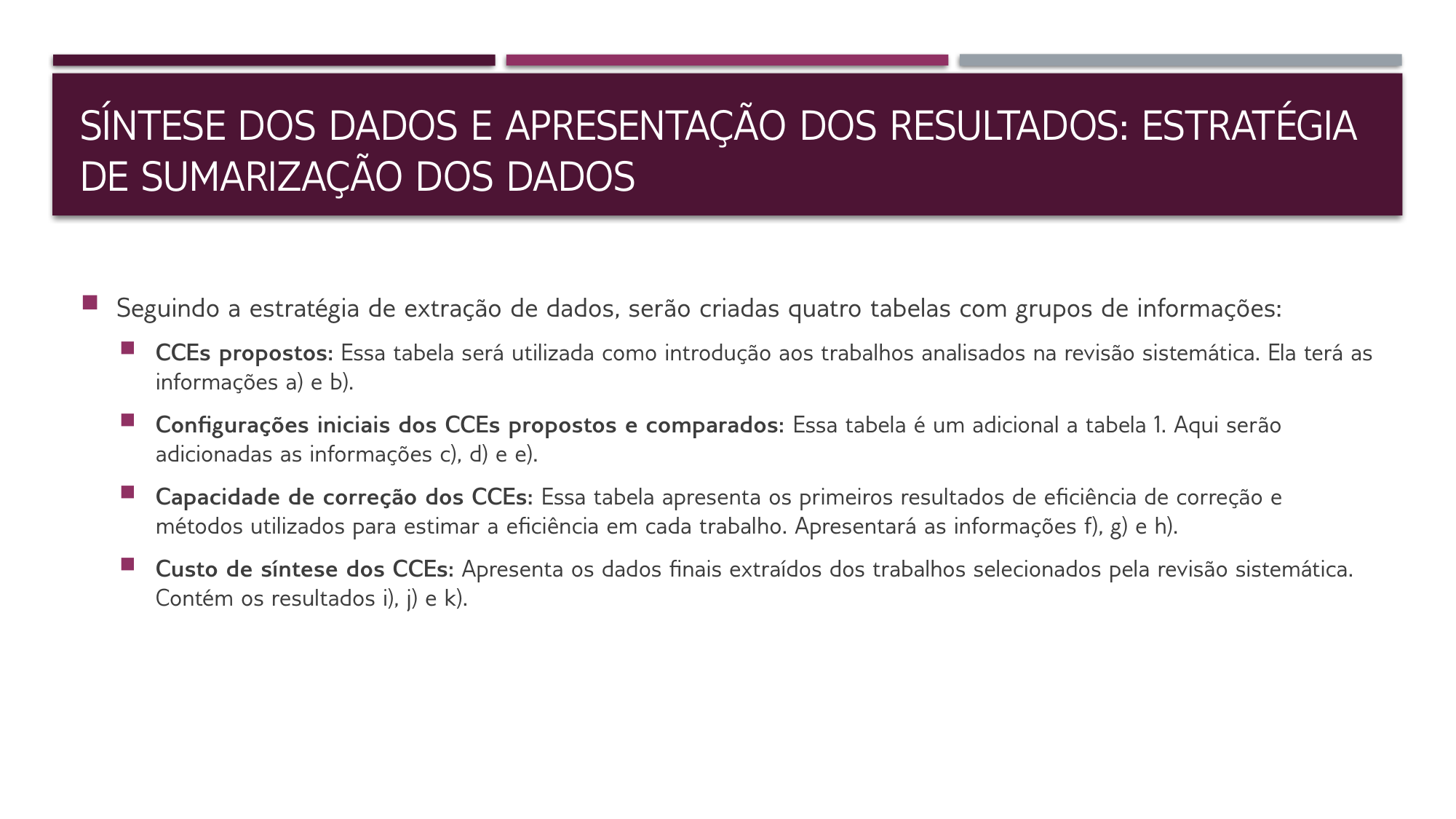

# SÍNTESE DOS DADOS E APRESENTAÇÃO DOS RESULTADOS: ESTRATÉGIA DE sumarização dos dados
Seguindo a estratégia de extração de dados, serão criadas quatro tabelas com grupos de informações:
CCEs propostos: Essa tabela será utilizada como introdução aos trabalhos analisados na revisão sistemática. Ela terá as informações a) e b).
Configurações iniciais dos CCEs propostos e comparados: Essa tabela é um adicional a tabela 1. Aqui serão adicionadas as informações c), d) e e).
Capacidade de correção dos CCEs: Essa tabela apresenta os primeiros resultados de eficiência de correção e métodos utilizados para estimar a eficiência em cada trabalho. Apresentará as informações f), g) e h).
Custo de síntese dos CCEs: Apresenta os dados finais extraídos dos trabalhos selecionados pela revisão sistemática. Contém os resultados i), j) e k).